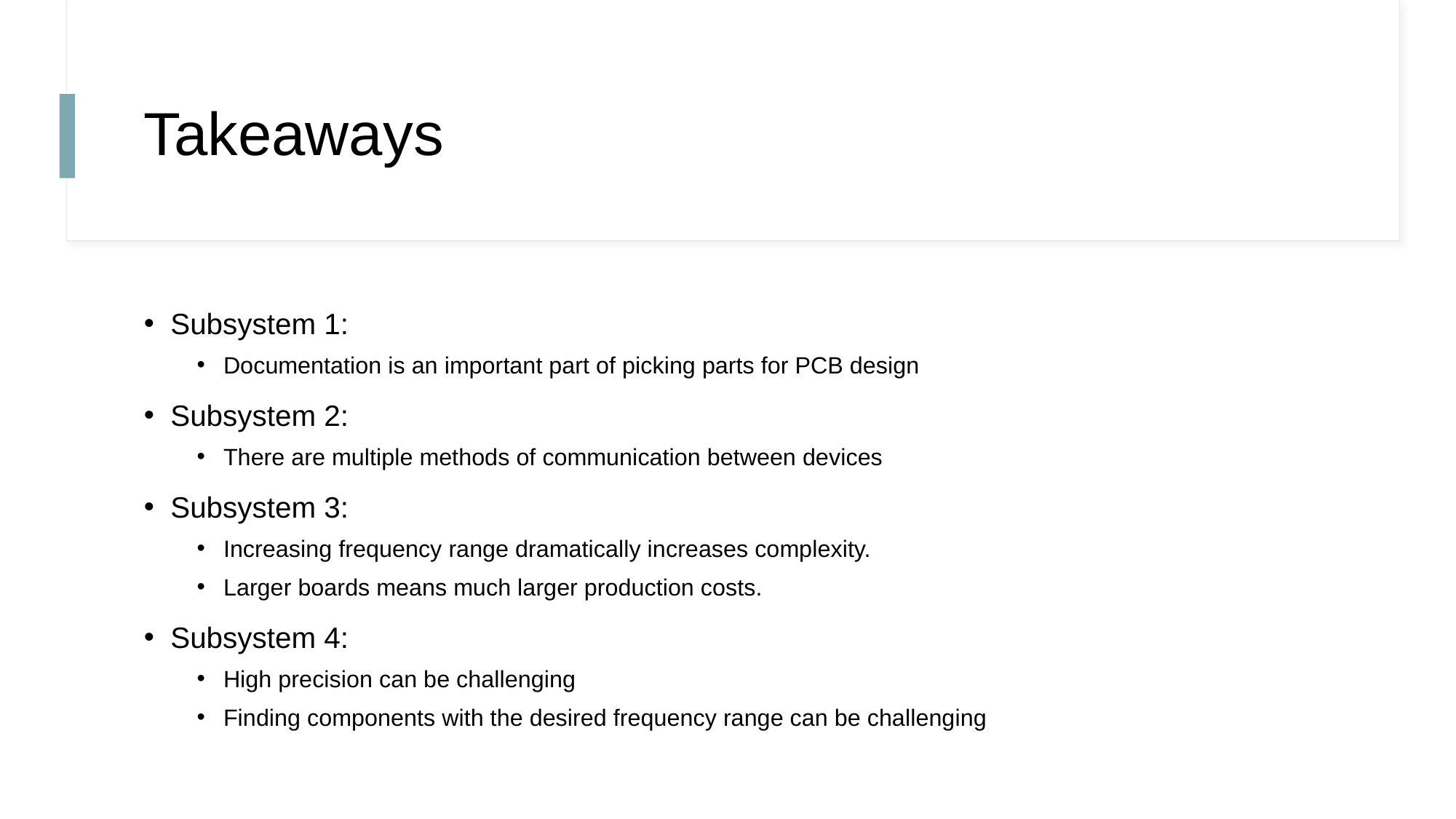

# Takeaways
Subsystem 1:
Documentation is an important part of picking parts for PCB design
Subsystem 2:
There are multiple methods of communication between devices
Subsystem 3:
Increasing frequency range dramatically increases complexity.
Larger boards means much larger production costs.
Subsystem 4:
High precision can be challenging
Finding components with the desired frequency range can be challenging